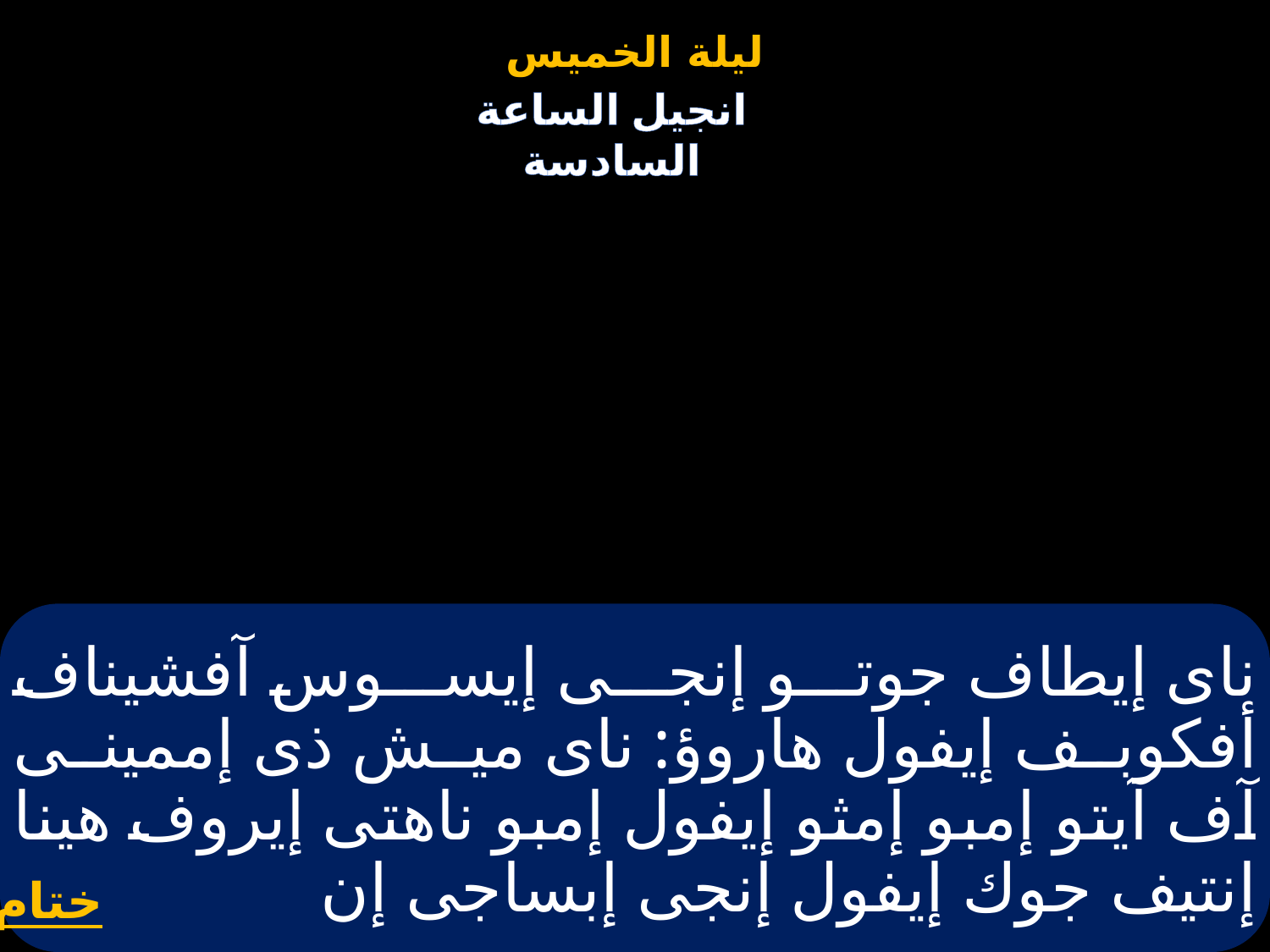

# ناى إيطاف جوتو إنجى إيسوس آفشيناف أفكوبف إيفول هاروؤ: ناى ميش ذى إممينى آف آيتو إمبو إمثو إيفول إمبو ناهتى إيروف هينا إنتيف جوك إيفول إنجى إبساجى إن